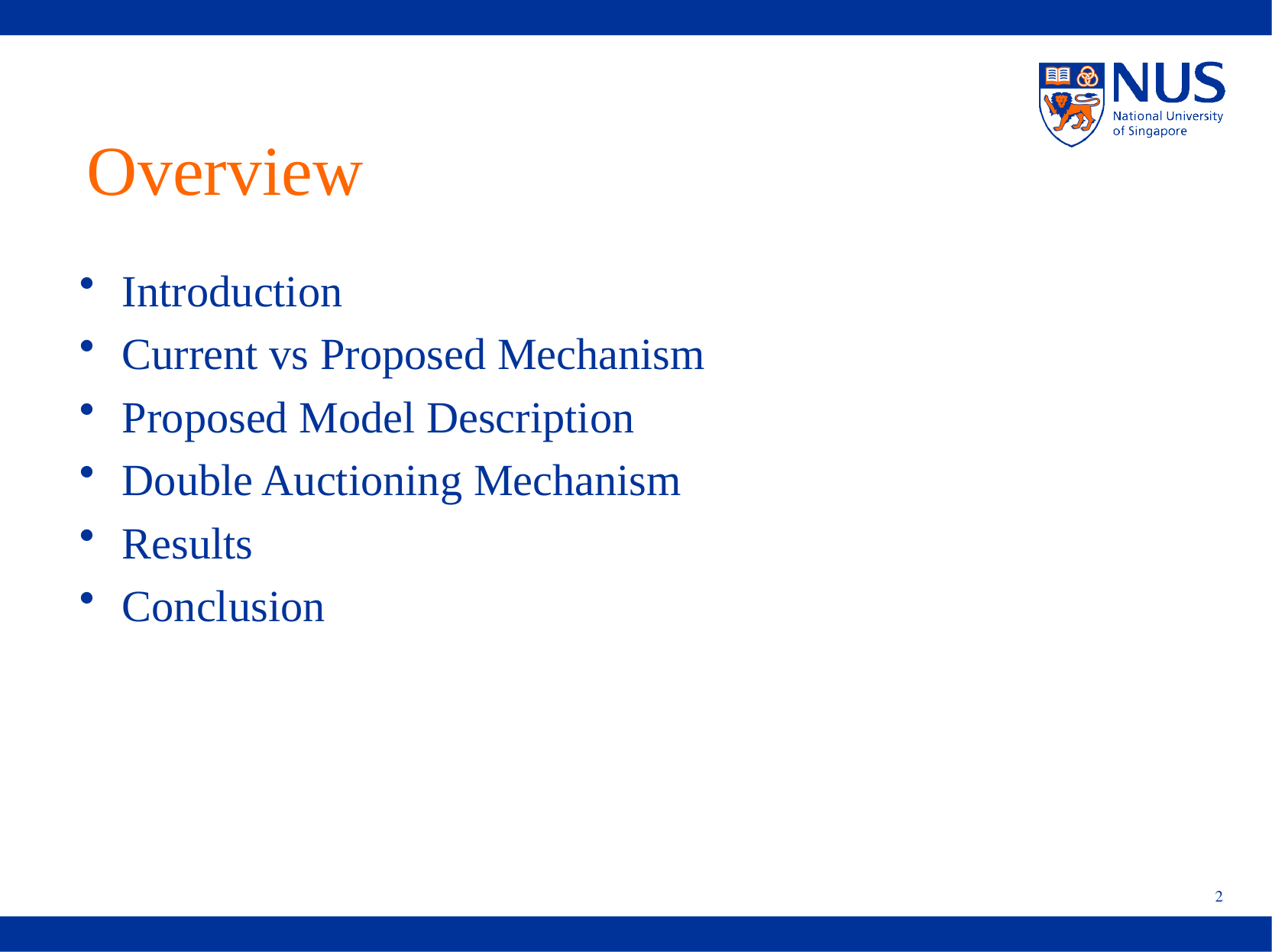

# Overview
Introduction
Current vs Proposed Mechanism
Proposed Model Description
Double Auctioning Mechanism
Results
Conclusion
2